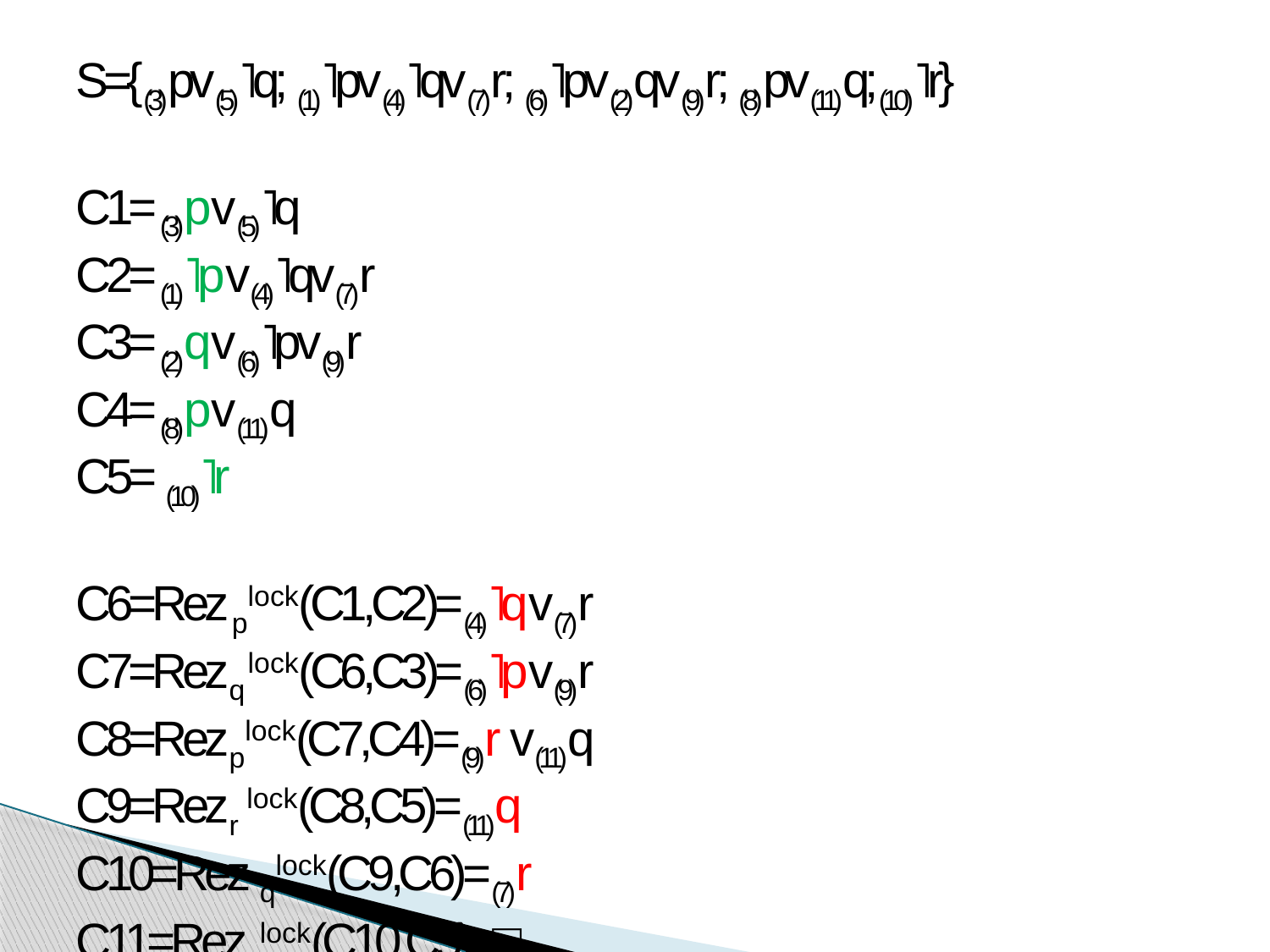

S={(3)pv(5)˥q; (1)˥pv(4)˥qv(7)r; (6)˥pv(2)qv(9)r; (8)pv(11)q;(10)˥r}

C1= (3)pv(5)˥q
C2= (1)˥pv(4)˥qv(7)r
C3= (2)qv(6)˥pv(9)r
C4= (8)pv(11)q
C5= (10)˥r

C6=Rez plock(C1,C2)=(4)˥qv(7)r
C7=Rezq lock(C6,C3)=(6)˥pv(9)r
C8=Rezplock(C7,C4)=(9)r v(11)q
C9=Rezr lock(C8,C5)=(11)q
C10=Rez qlock(C9,C6)=(7)r
C11=Rezr lock(C10,C5)=□
			            TCC⇨ S este inconsistenta